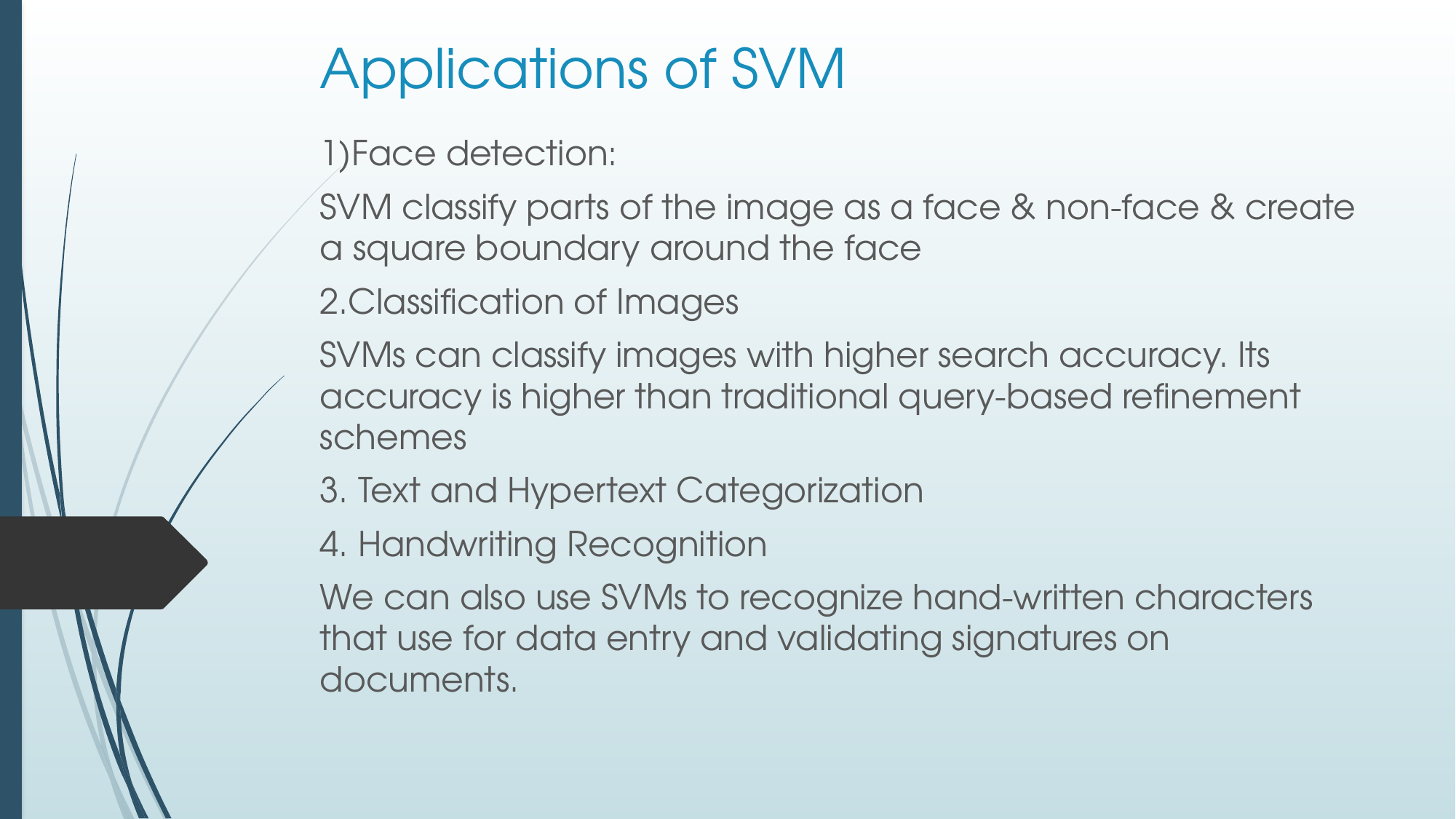

# Applications of SVM
1)Face detection:
SVM classify parts of the image as a face & non-face & create a square boundary around the face
2.Classification of Images
SVMs can classify images with higher search accuracy. Its accuracy is higher than traditional query-based refinement schemes
3. Text and Hypertext Categorization
4. Handwriting Recognition
We can also use SVMs to recognize hand-written characters that use for data entry and validating signatures on documents.